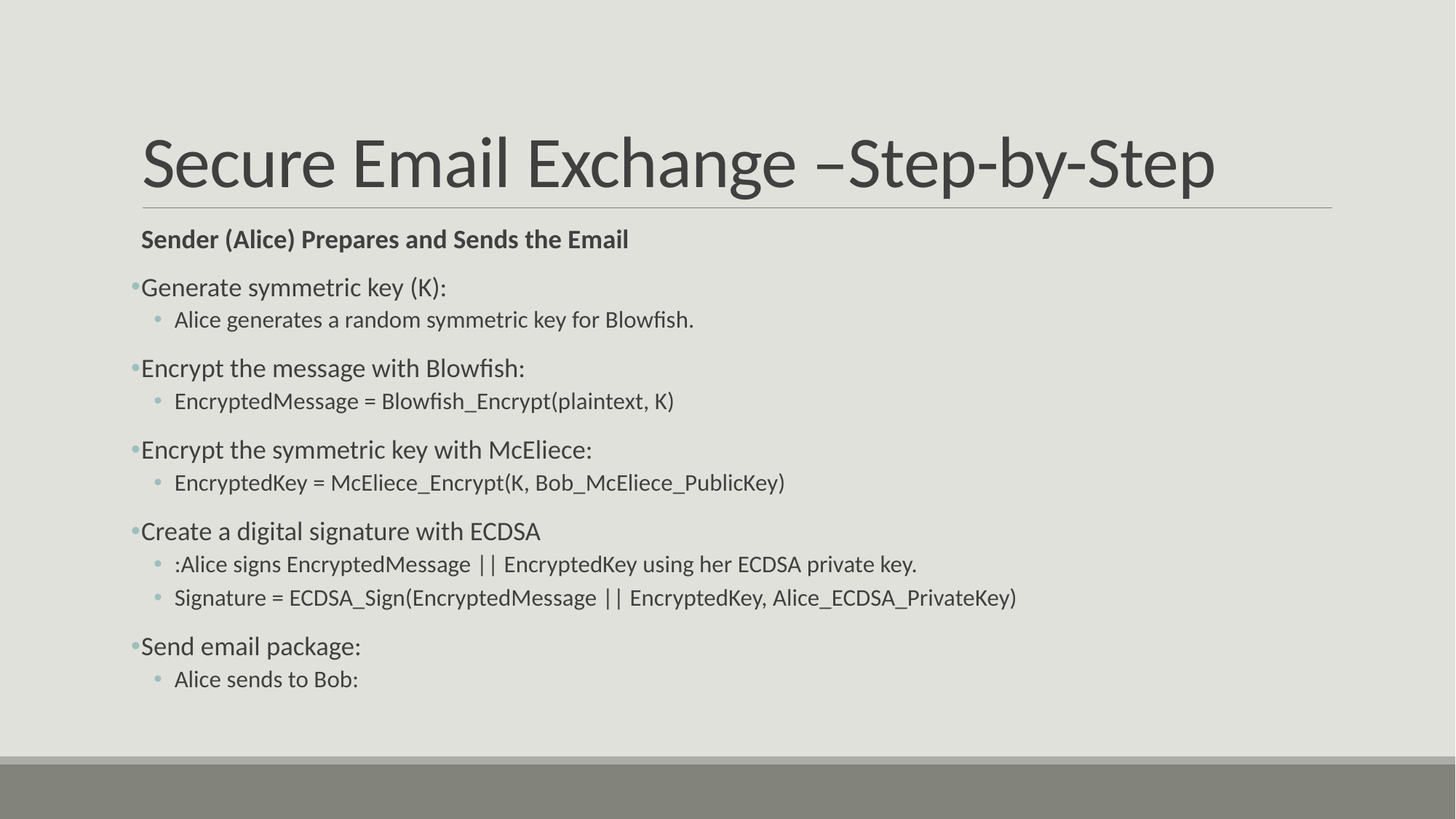

# Secure Email Exchange –Step-by-Step
Sender (Alice) Prepares and Sends the Email
Generate symmetric key (K):
Alice generates a random symmetric key for Blowfish.
Encrypt the message with Blowfish:
EncryptedMessage = Blowfish_Encrypt(plaintext, K)
Encrypt the symmetric key with McEliece:
EncryptedKey = McEliece_Encrypt(K, Bob_McEliece_PublicKey)
Create a digital signature with ECDSA
:Alice signs EncryptedMessage || EncryptedKey using her ECDSA private key.
Signature = ECDSA_Sign(EncryptedMessage || EncryptedKey, Alice_ECDSA_PrivateKey)
Send email package:
Alice sends to Bob: